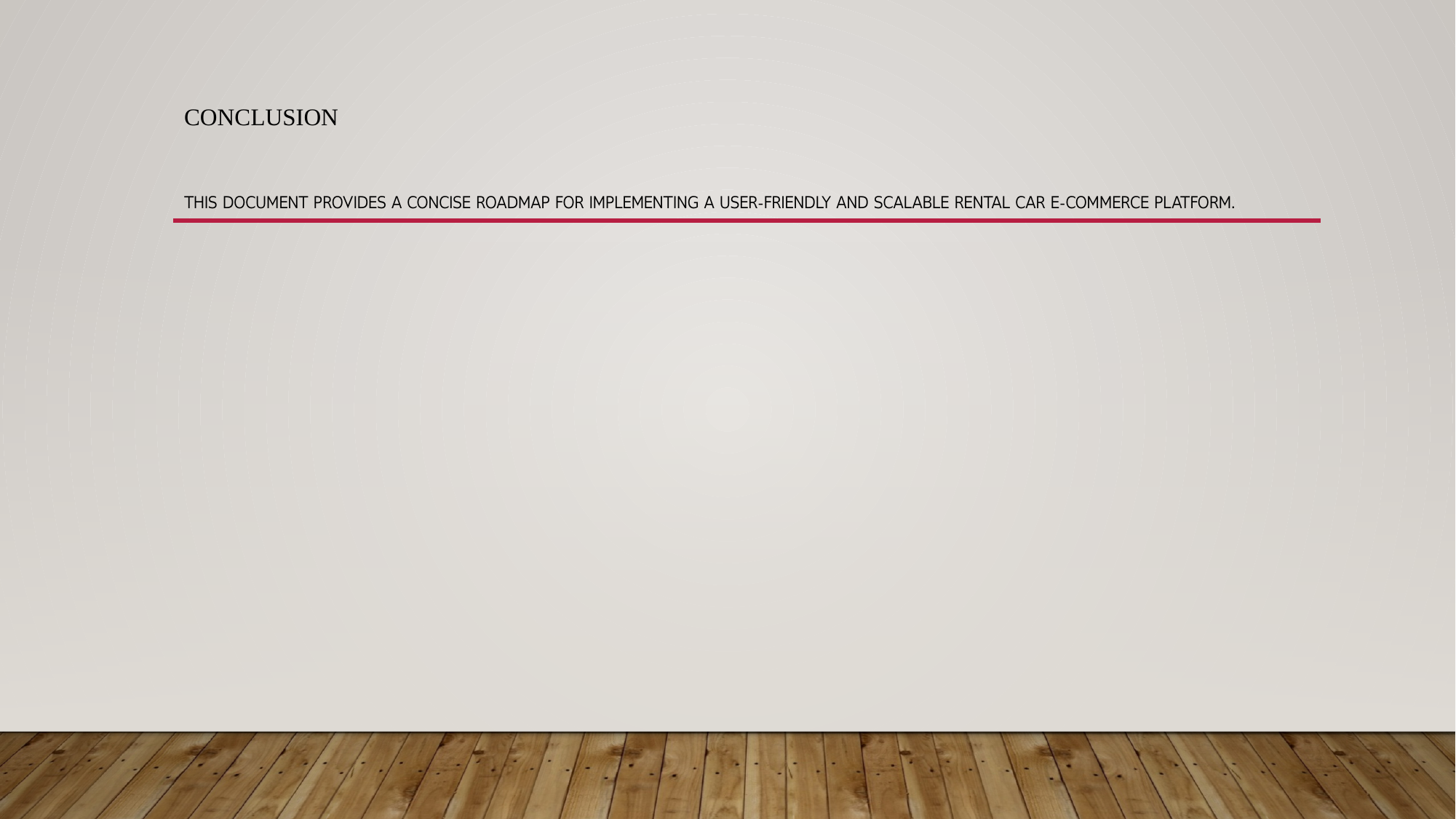

# Conclusion

This document provides a concise roadmap for implementing a user-friendly and scalable Rental Car E-Commerce platform.